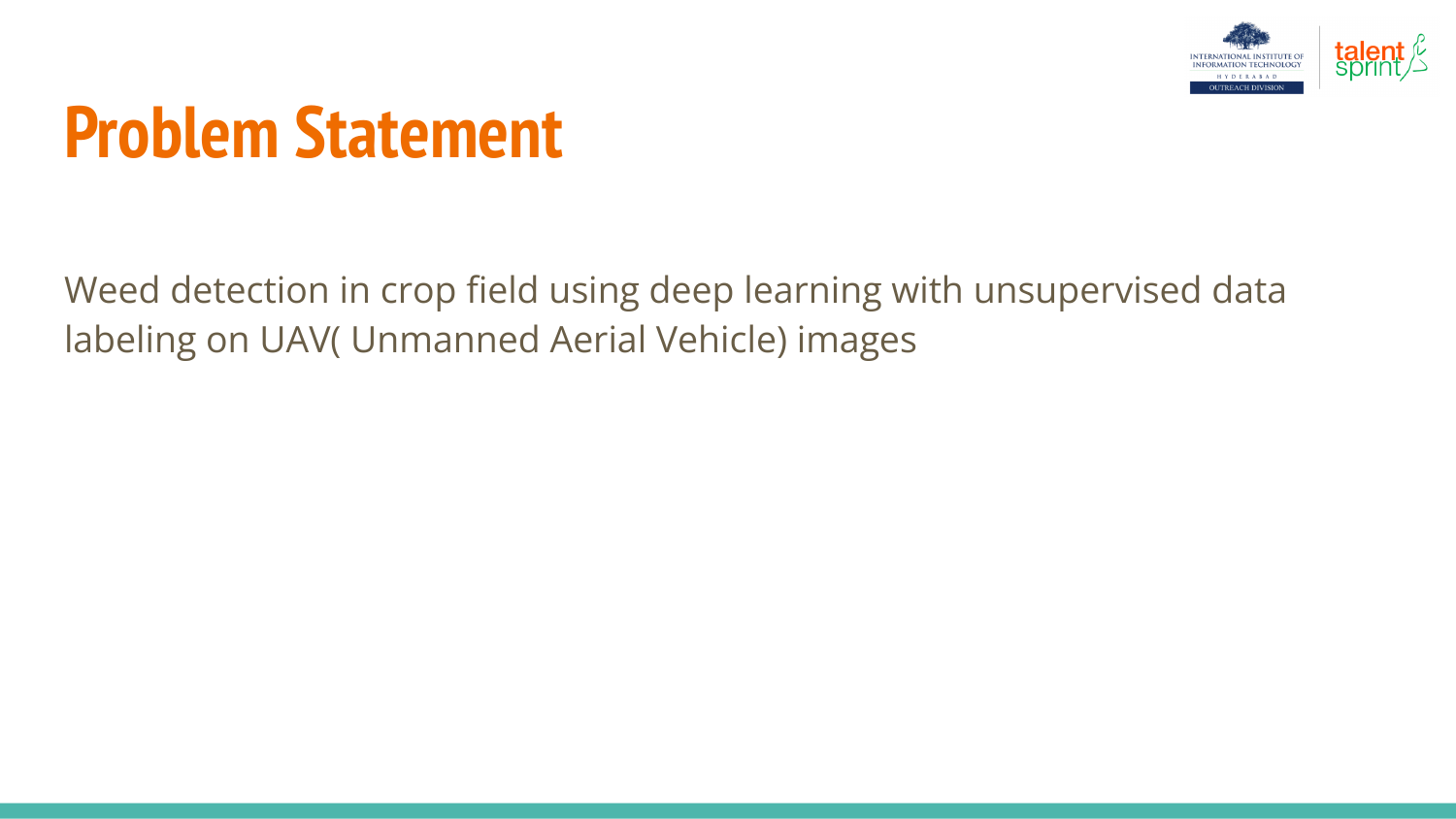

# Problem Statement

Weed detection in crop field using deep learning with unsupervised data labeling on UAV( Unmanned Aerial Vehicle) images